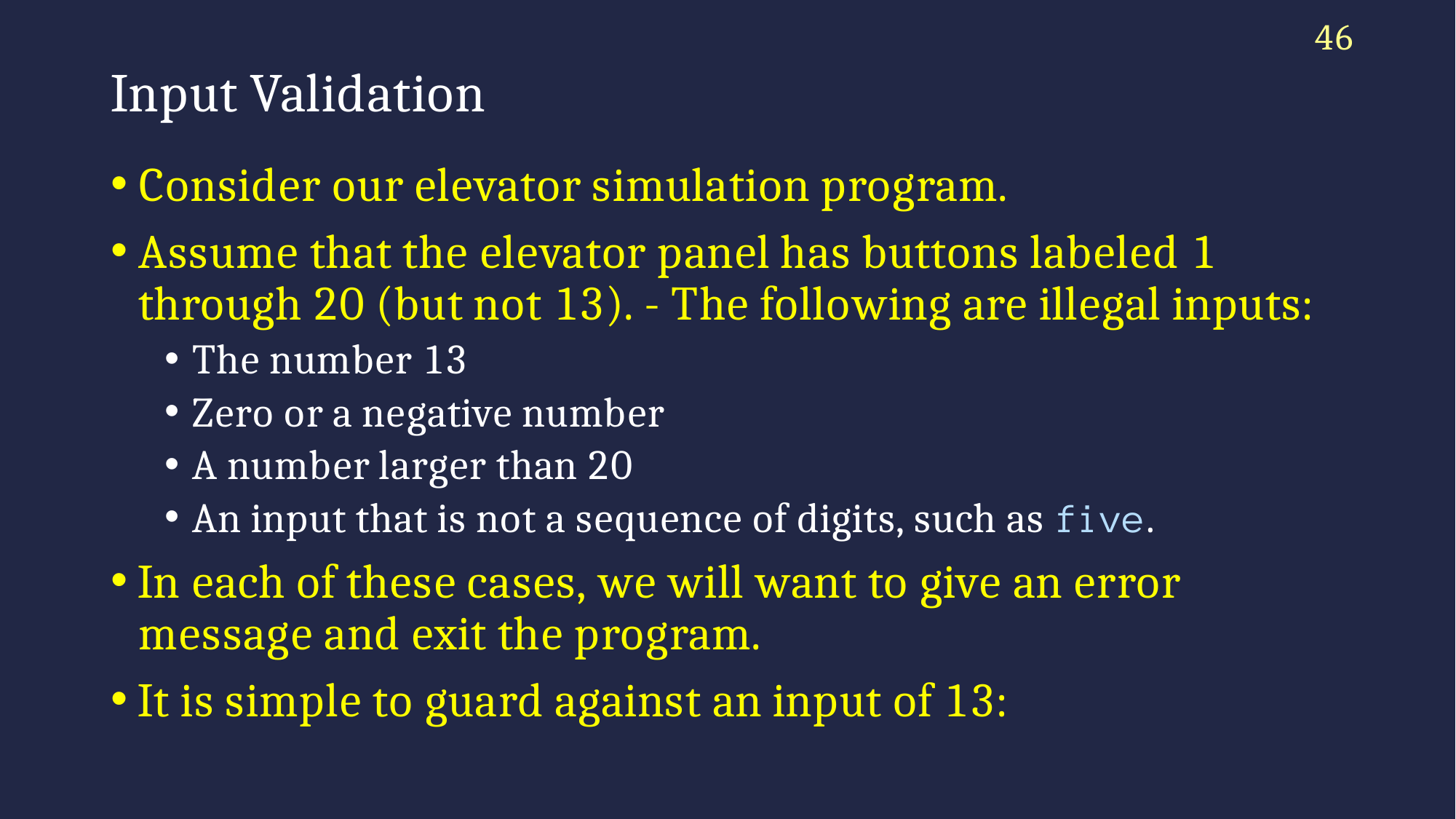

46
# Input Validation
Consider our elevator simulation program.
Assume that the elevator panel has buttons labeled 1 through 20 (but not 13). - The following are illegal inputs:
The number 13
Zero or a negative number
A number larger than 20
An input that is not a sequence of digits, such as five.
In each of these cases, we will want to give an error message and exit the program.
It is simple to guard against an input of 13: